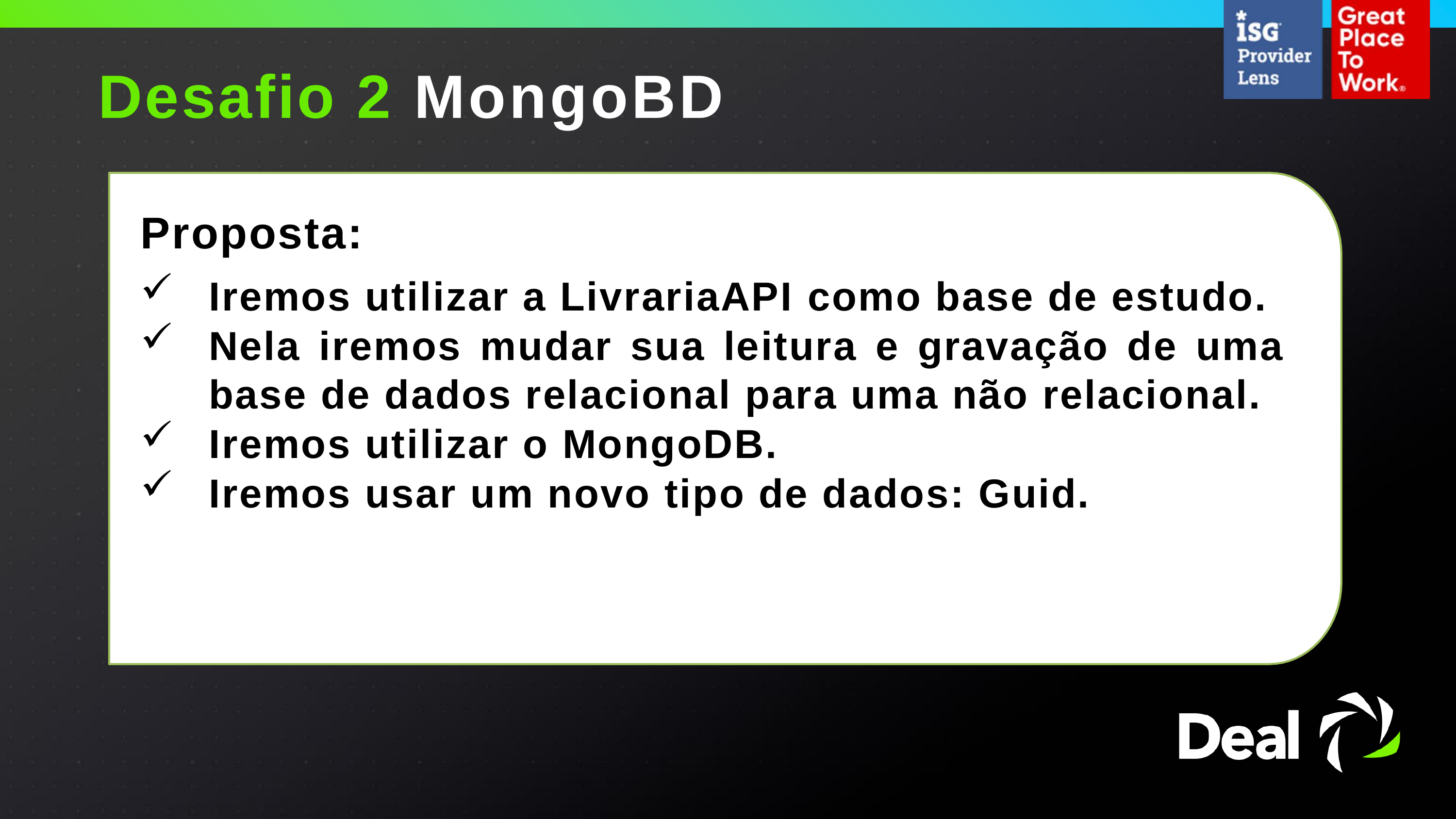

Desafio 2 MongoBD

# Proposta:
Iremos utilizar a LivrariaAPI como base de estudo.
Nela iremos mudar sua leitura e gravação de uma base de dados relacional para uma não relacional.
Iremos utilizar o MongoDB.
Iremos usar um novo tipo de dados: Guid.